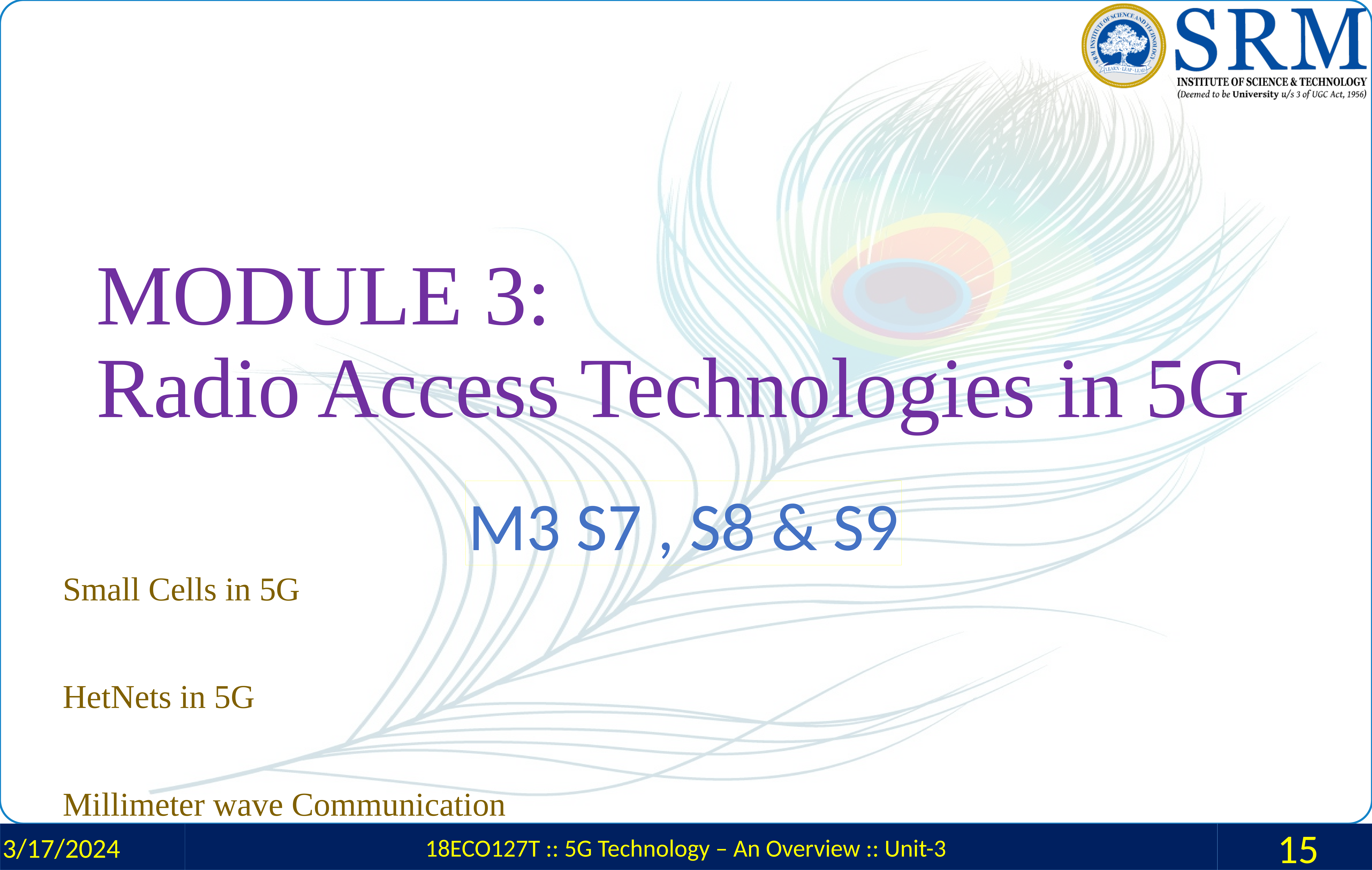

# MODULE 3: Radio Access Technologies in 5G
M3 S7 , S8 & S9
Small Cells in 5G

HetNets in 5G

Millimeter wave Communication
3/17/2024
18ECO127T :: 5G Technology – An Overview :: Unit-3
15